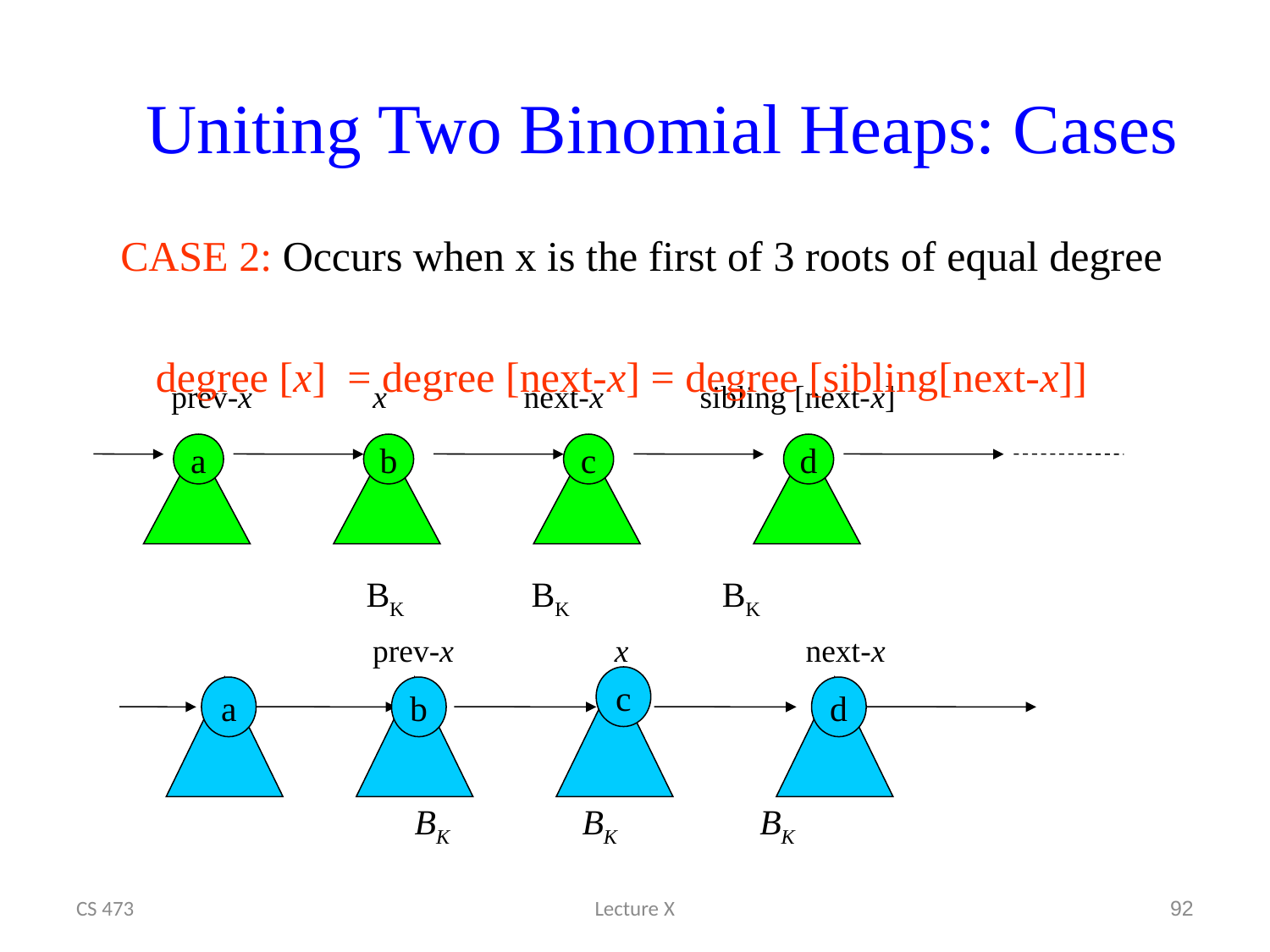

# Uniting Two Binomial Heaps: Cases
  CASE 2: Occurs when x is the first of 3 roots of equal degree

      degree [x]  = degree [next-x] = degree [sibling[next-x]]
prev-x               x                 next-x            sibling [next-x]
a
b
c
d

BK                         BK                              BK

    prev-x                    x                      next-x
c

a

b

d

BK                          BK                            BK
CS 473
Lecture X
92